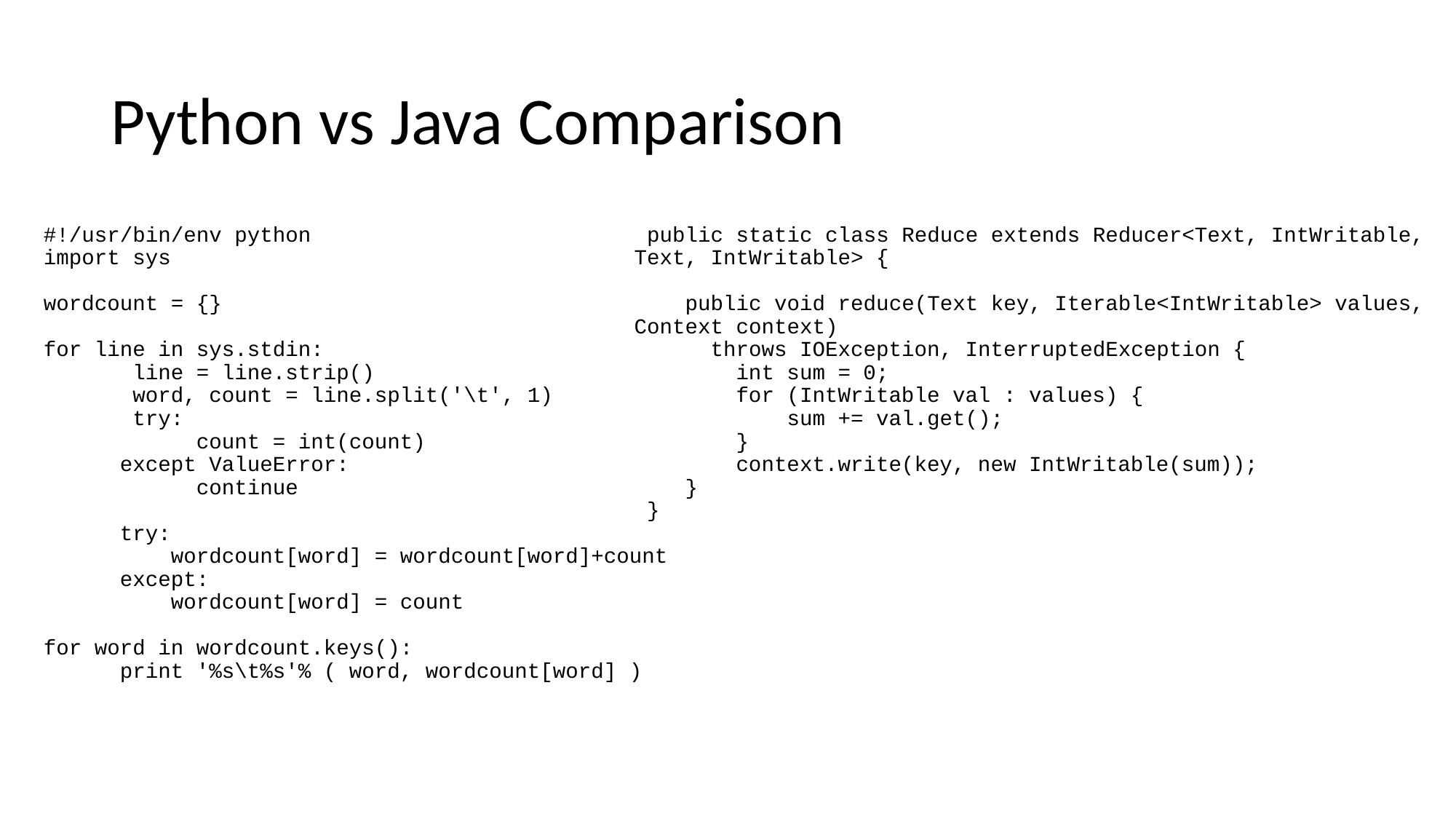

# Python vs Java Comparison
#!/usr/bin/env python
import sys

wordcount = {}

for line in sys.stdin:
       line = line.strip()
       word, count = line.split('\t', 1)
       try:
            count = int(count)
      except ValueError:
            continue

      try:
          wordcount[word] = wordcount[word]+count
      except:
          wordcount[word] = count

for word in wordcount.keys():
      print '%s\t%s'% ( word, wordcount[word] )
 public static class Reduce extends Reducer<Text, IntWritable, Text, IntWritable> {

    public void reduce(Text key, Iterable<IntWritable> values, Context context)
      throws IOException, InterruptedException {
        int sum = 0;
        for (IntWritable val : values) {
            sum += val.get();
        }
        context.write(key, new IntWritable(sum));
    }
 }